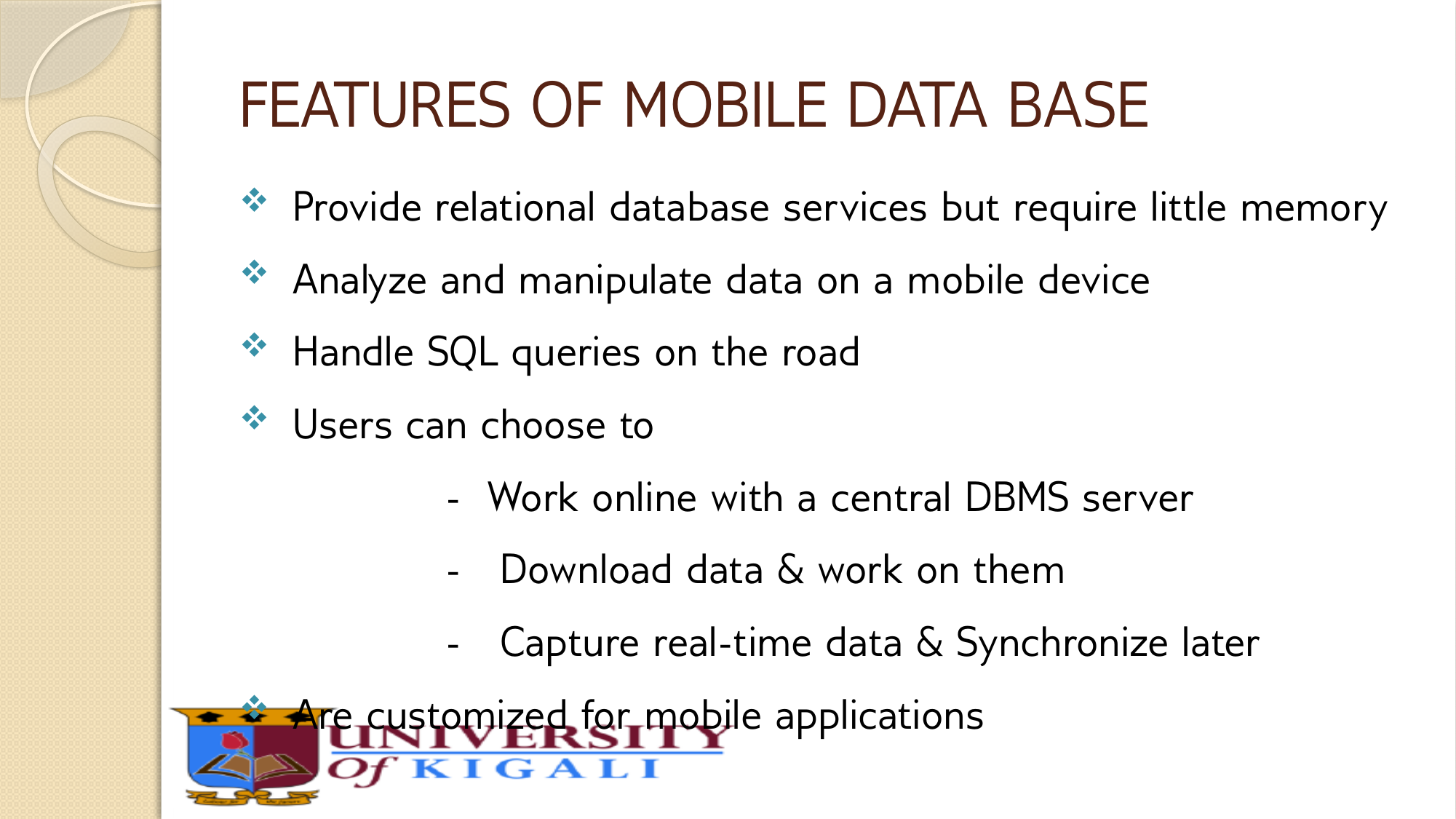

# FEATURES OF MOBILE DATA BASE
Provide relational database services but require little memory
Analyze and manipulate data on a mobile device
Handle SQL queries on the road
Users can choose to
                -  Work online with a central DBMS server
                -   Download data & work on them
                -   Capture real-time data & Synchronize later
Are customized for mobile applications